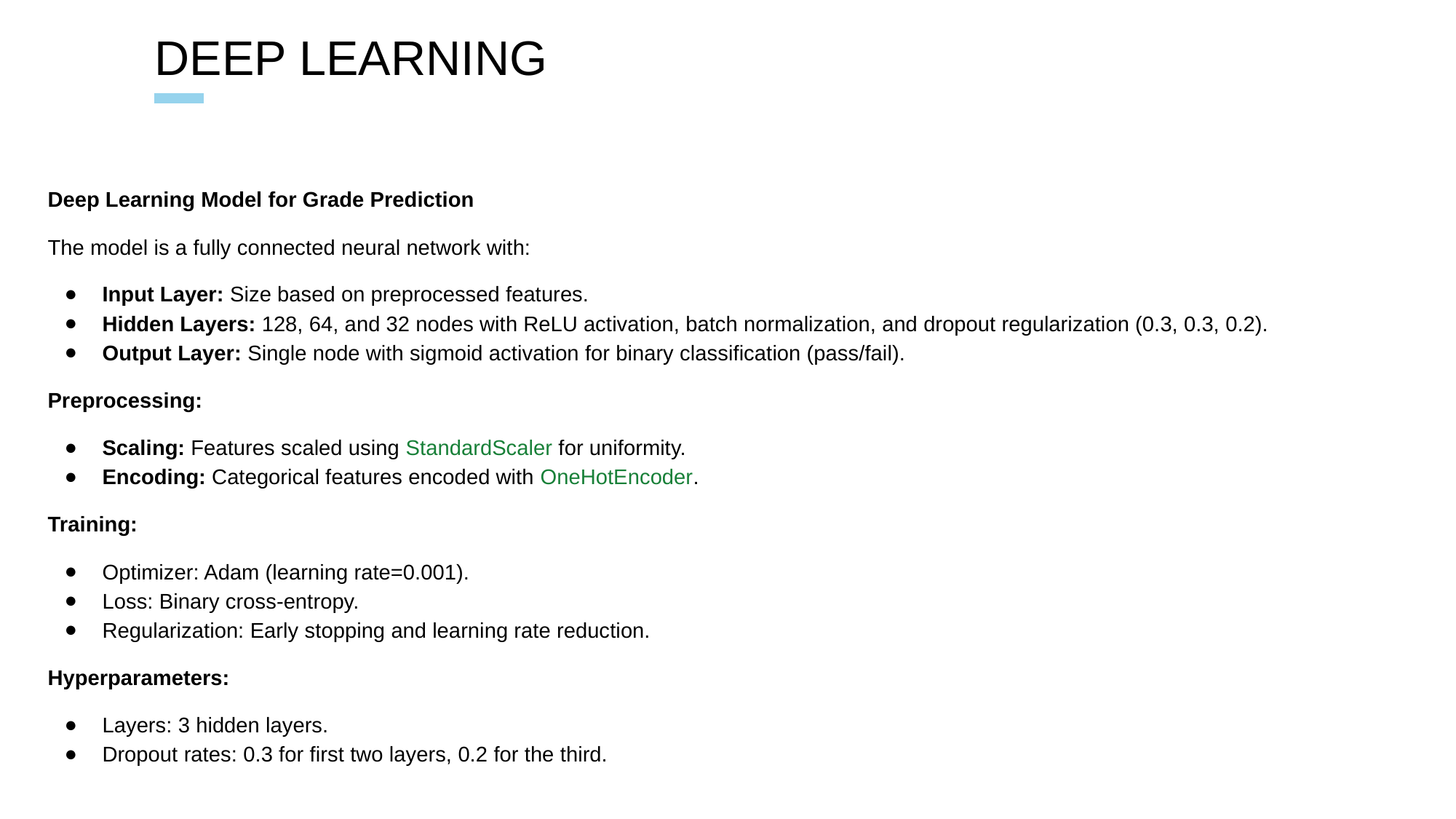

# DEEP LEARNING
Deep Learning Model for Grade Prediction
The model is a fully connected neural network with:
Input Layer: Size based on preprocessed features.
Hidden Layers: 128, 64, and 32 nodes with ReLU activation, batch normalization, and dropout regularization (0.3, 0.3, 0.2).
Output Layer: Single node with sigmoid activation for binary classification (pass/fail).
Preprocessing:
Scaling: Features scaled using StandardScaler for uniformity.
Encoding: Categorical features encoded with OneHotEncoder.
Training:
Optimizer: Adam (learning rate=0.001).
Loss: Binary cross-entropy.
Regularization: Early stopping and learning rate reduction.
Hyperparameters:
Layers: 3 hidden layers.
Dropout rates: 0.3 for first two layers, 0.2 for the third.